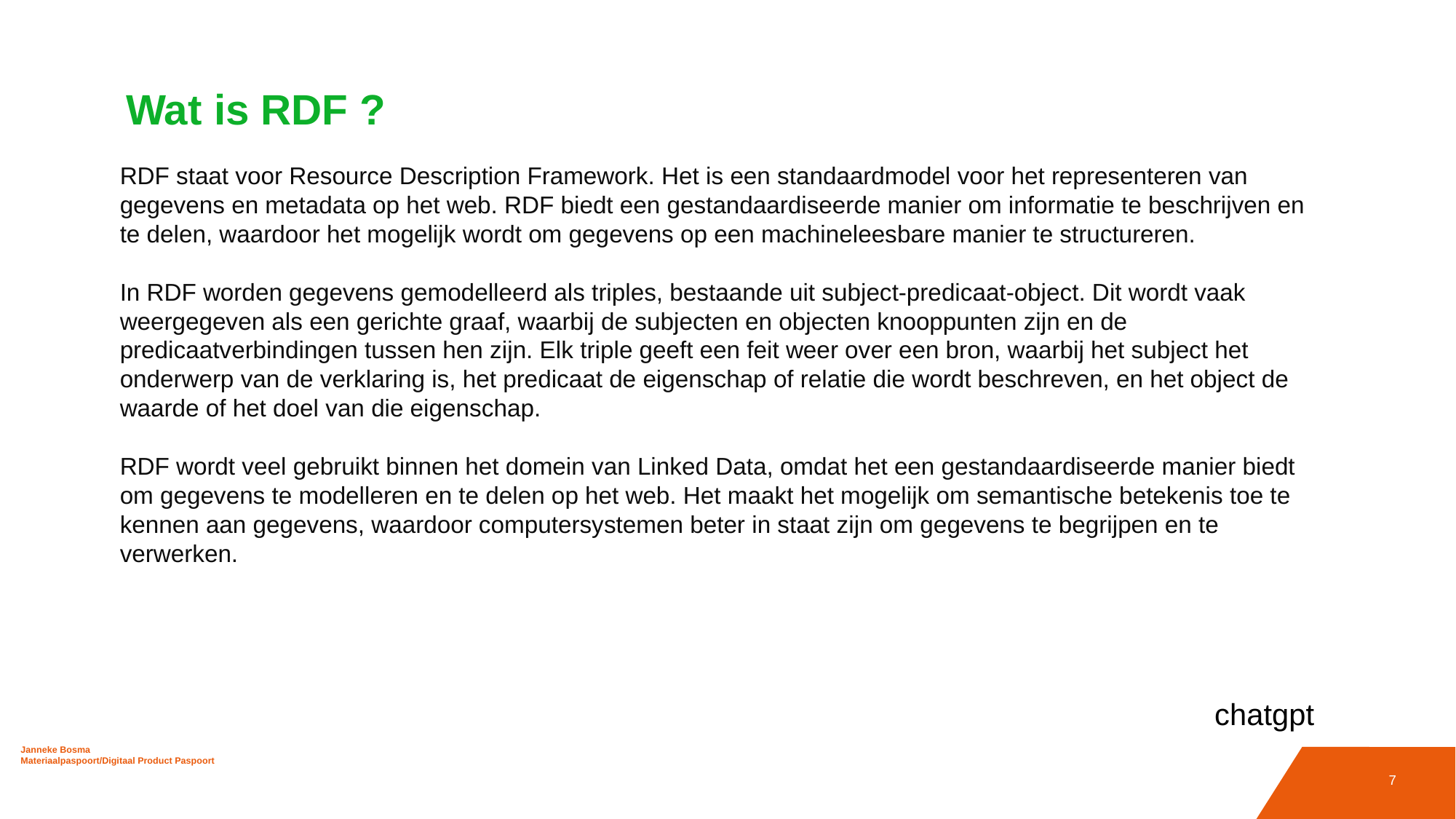

# Wat is RDF ?
RDF staat voor Resource Description Framework. Het is een standaardmodel voor het representeren van gegevens en metadata op het web. RDF biedt een gestandaardiseerde manier om informatie te beschrijven en te delen, waardoor het mogelijk wordt om gegevens op een machineleesbare manier te structureren.

In RDF worden gegevens gemodelleerd als triples, bestaande uit subject-predicaat-object. Dit wordt vaak weergegeven als een gerichte graaf, waarbij de subjecten en objecten knooppunten zijn en de predicaatverbindingen tussen hen zijn. Elk triple geeft een feit weer over een bron, waarbij het subject het onderwerp van de verklaring is, het predicaat de eigenschap of relatie die wordt beschreven, en het object de waarde of het doel van die eigenschap.

RDF wordt veel gebruikt binnen het domein van Linked Data, omdat het een gestandaardiseerde manier biedt om gegevens te modelleren en te delen op het web. Het maakt het mogelijk om semantische betekenis toe te kennen aan gegevens, waardoor computersystemen beter in staat zijn om gegevens te begrijpen en te verwerken.

chatgpt